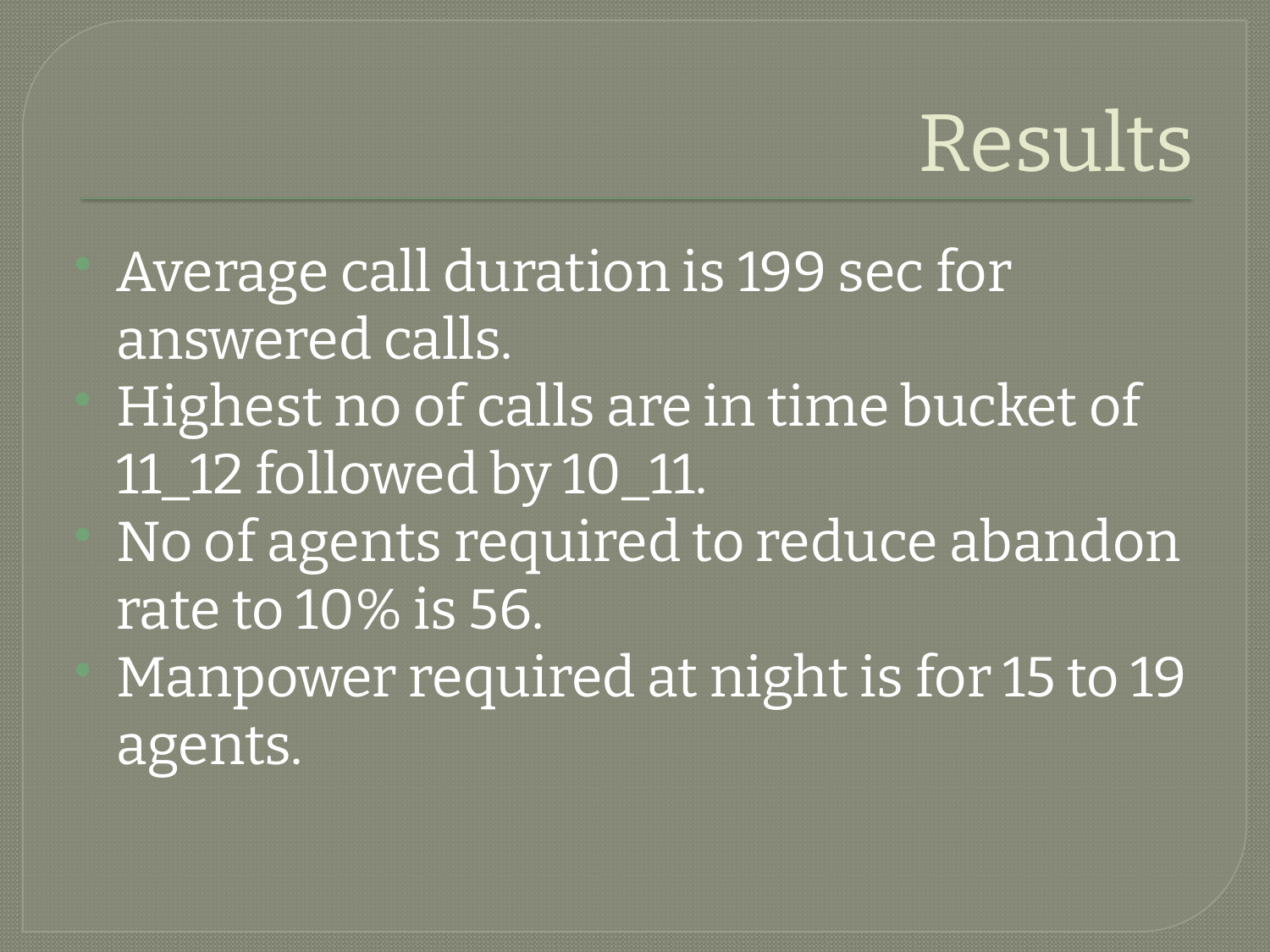

# Results
Average call duration is 199 sec for answered calls.
Highest no of calls are in time bucket of 11_12 followed by 10_11.
No of agents required to reduce abandon rate to 10% is 56.
Manpower required at night is for 15 to 19 agents.